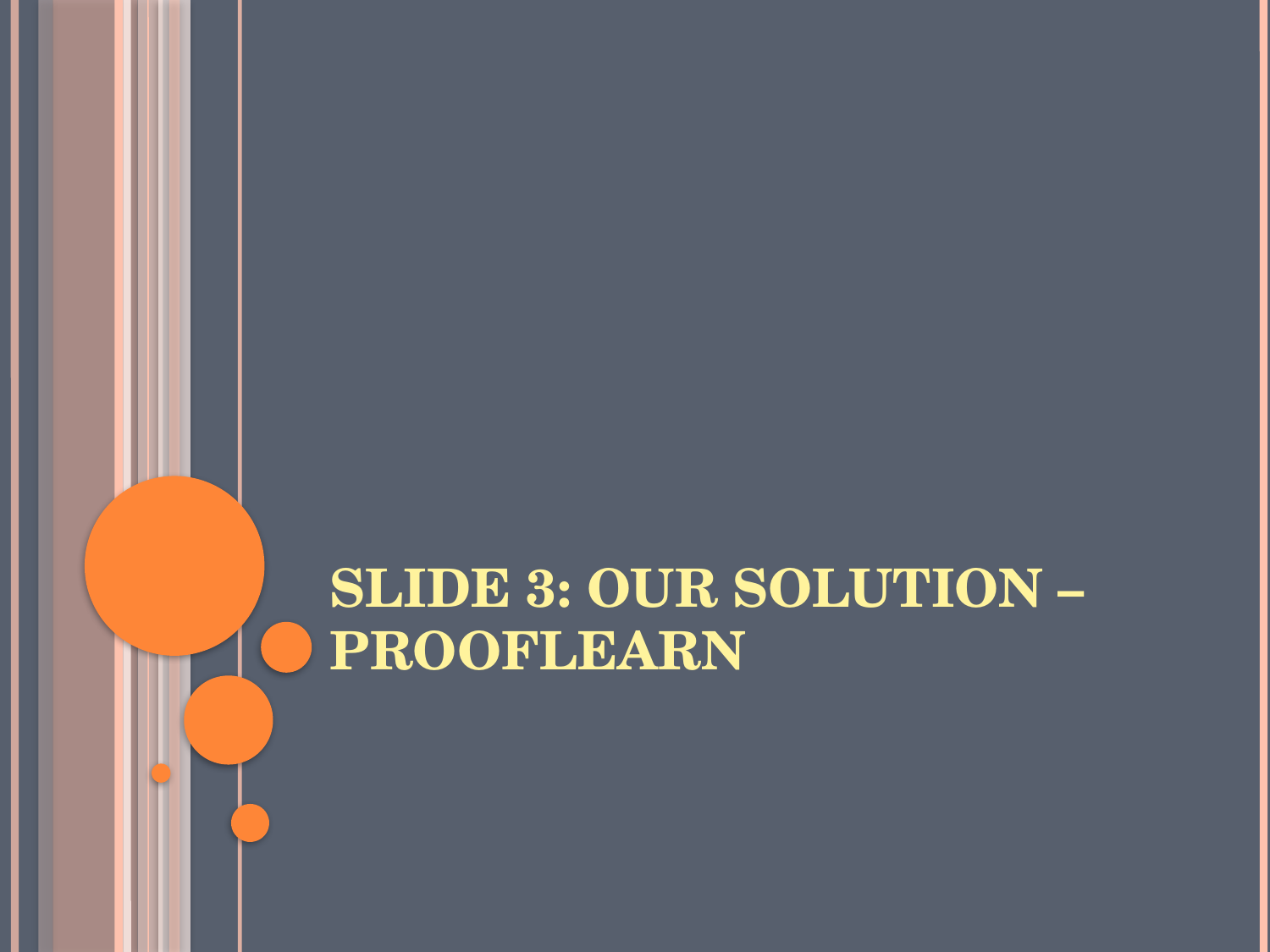

# Slide 3: Our Solution – ProofLearn